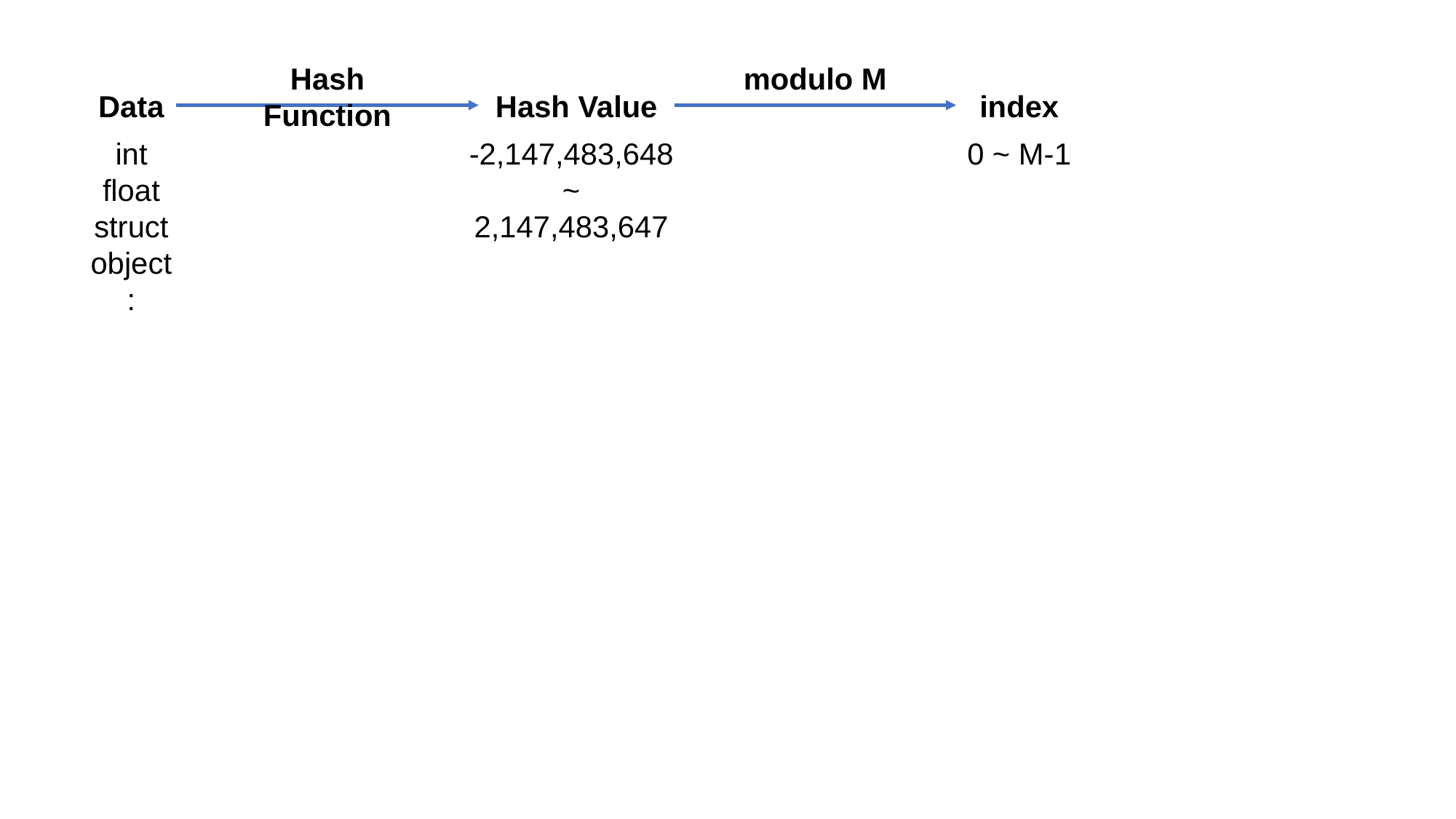

Hash Function
modulo M
Data
Hash Value
index
int
float
struct
object
:
-2,147,483,648
~
2,147,483,647
0 ~ M-1